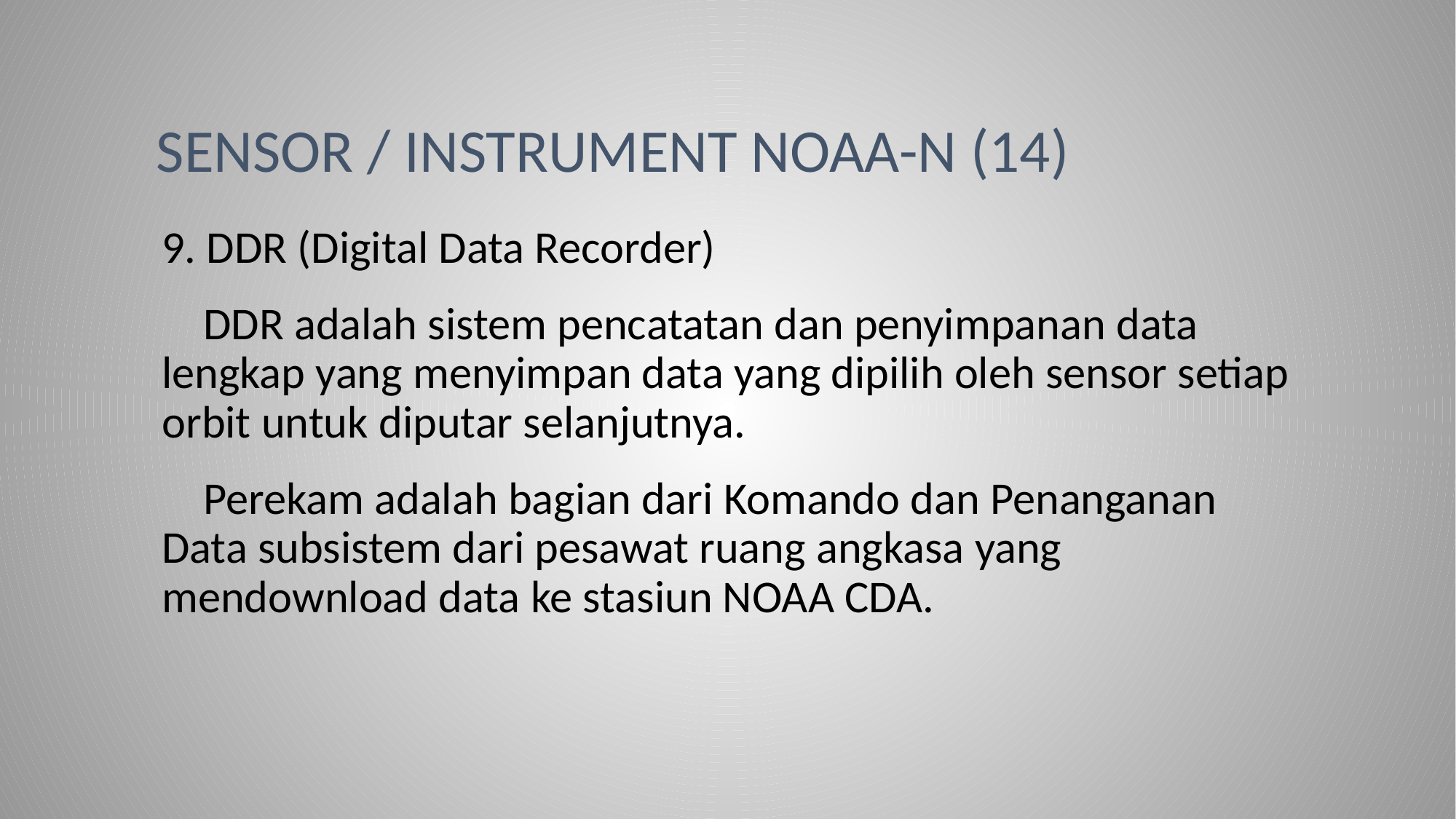

# Sensor / instrument noaa-n (14)
9. DDR (Digital Data Recorder)
    DDR adalah sistem pencatatan dan penyimpanan data lengkap yang menyimpan data yang dipilih oleh sensor setiap orbit untuk diputar selanjutnya.
    Perekam adalah bagian dari Komando dan Penanganan Data subsistem dari pesawat ruang angkasa yang mendownload data ke stasiun NOAA CDA.